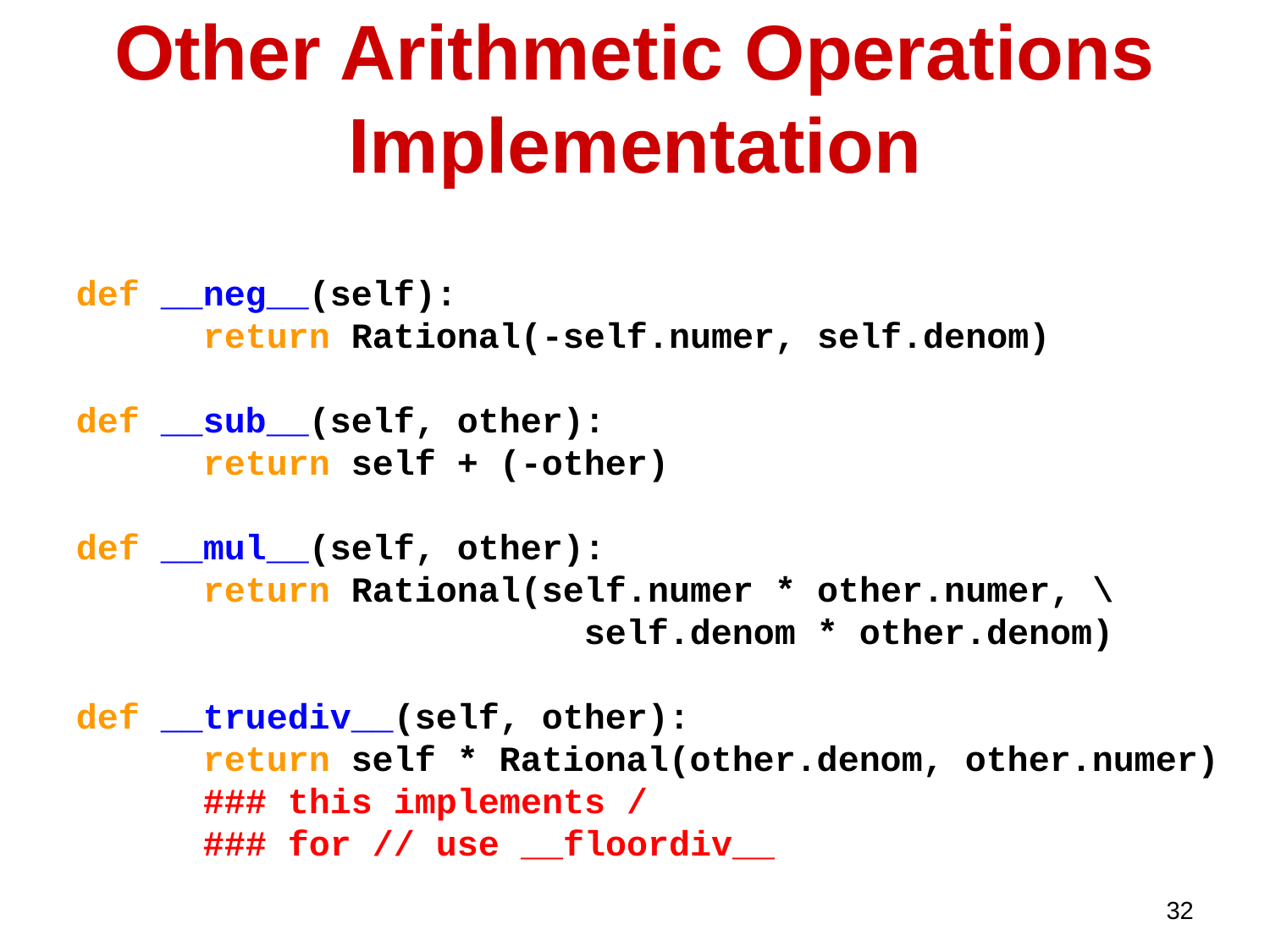

# Other Arithmetic Operations Implementation
def __neg__(self):
	return Rational(-self.numer, self.denom)

def __sub__(self, other):
	return self + (-other)

def __mul__(self, other):
	return Rational(self.numer * other.numer, \
				self.denom * other.denom)

def __truediv__(self, other):
	return self * Rational(other.denom, other.numer)
	### this implements /
	### for // use __floordiv__
32